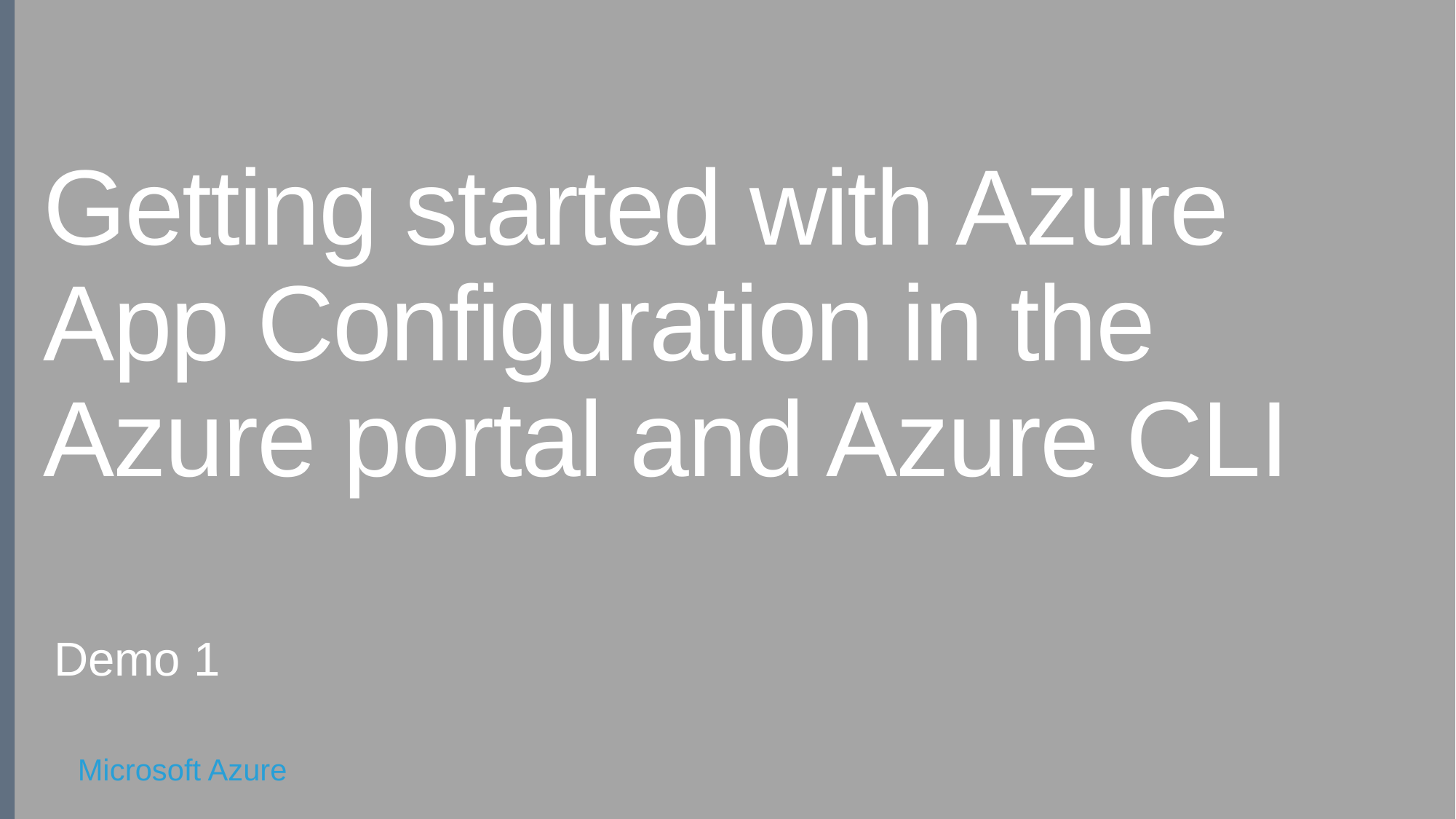

# Getting started with Azure App Configuration in the Azure portal and Azure CLI
Demo 1